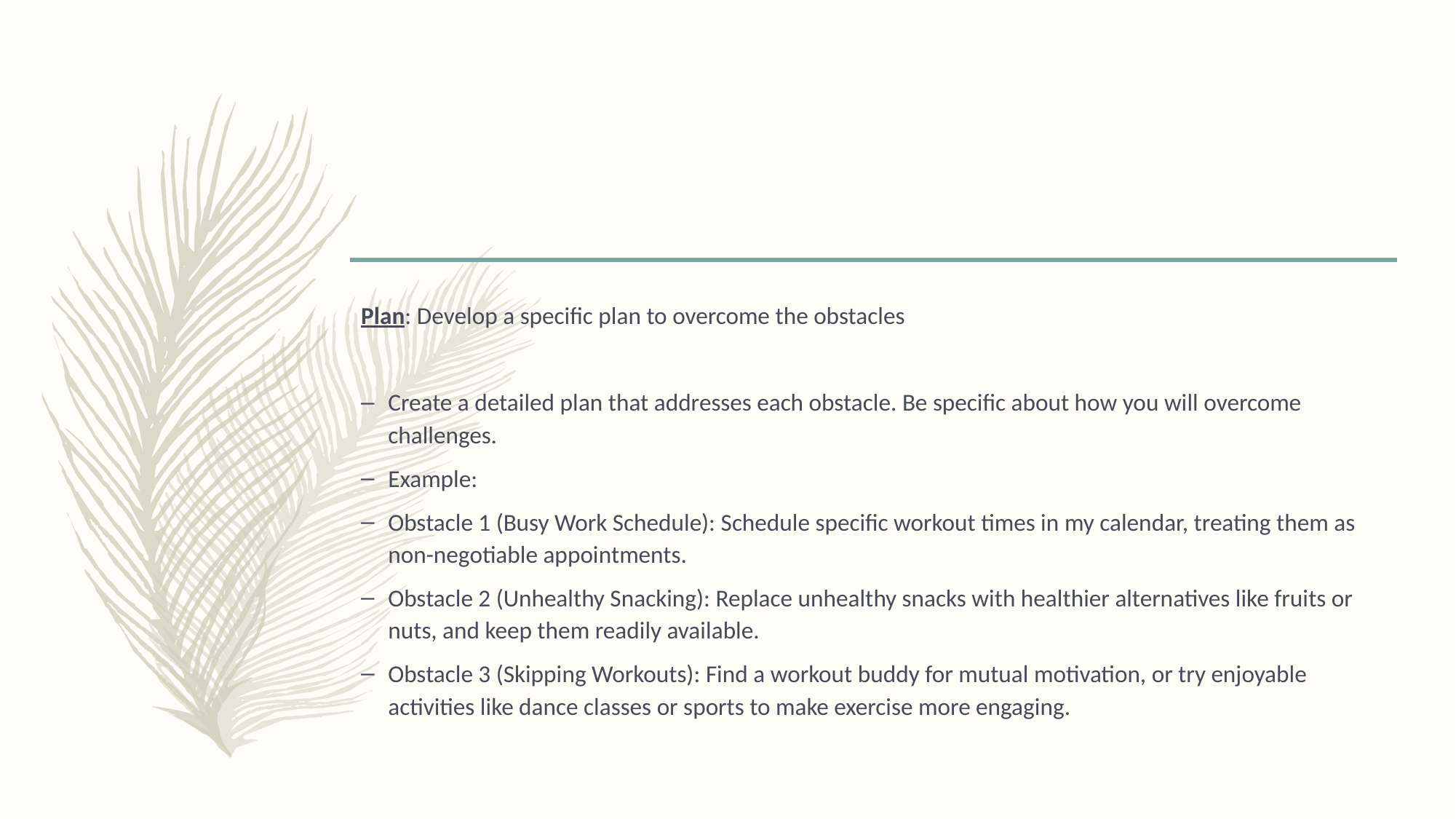

#
Plan: Develop a specific plan to overcome the obstacles

Create a detailed plan that addresses each obstacle. Be specific about how you will overcome challenges.
Example:
Obstacle 1 (Busy Work Schedule): Schedule specific workout times in my calendar, treating them as non-negotiable appointments.
Obstacle 2 (Unhealthy Snacking): Replace unhealthy snacks with healthier alternatives like fruits or nuts, and keep them readily available.
Obstacle 3 (Skipping Workouts): Find a workout buddy for mutual motivation, or try enjoyable activities like dance classes or sports to make exercise more engaging.